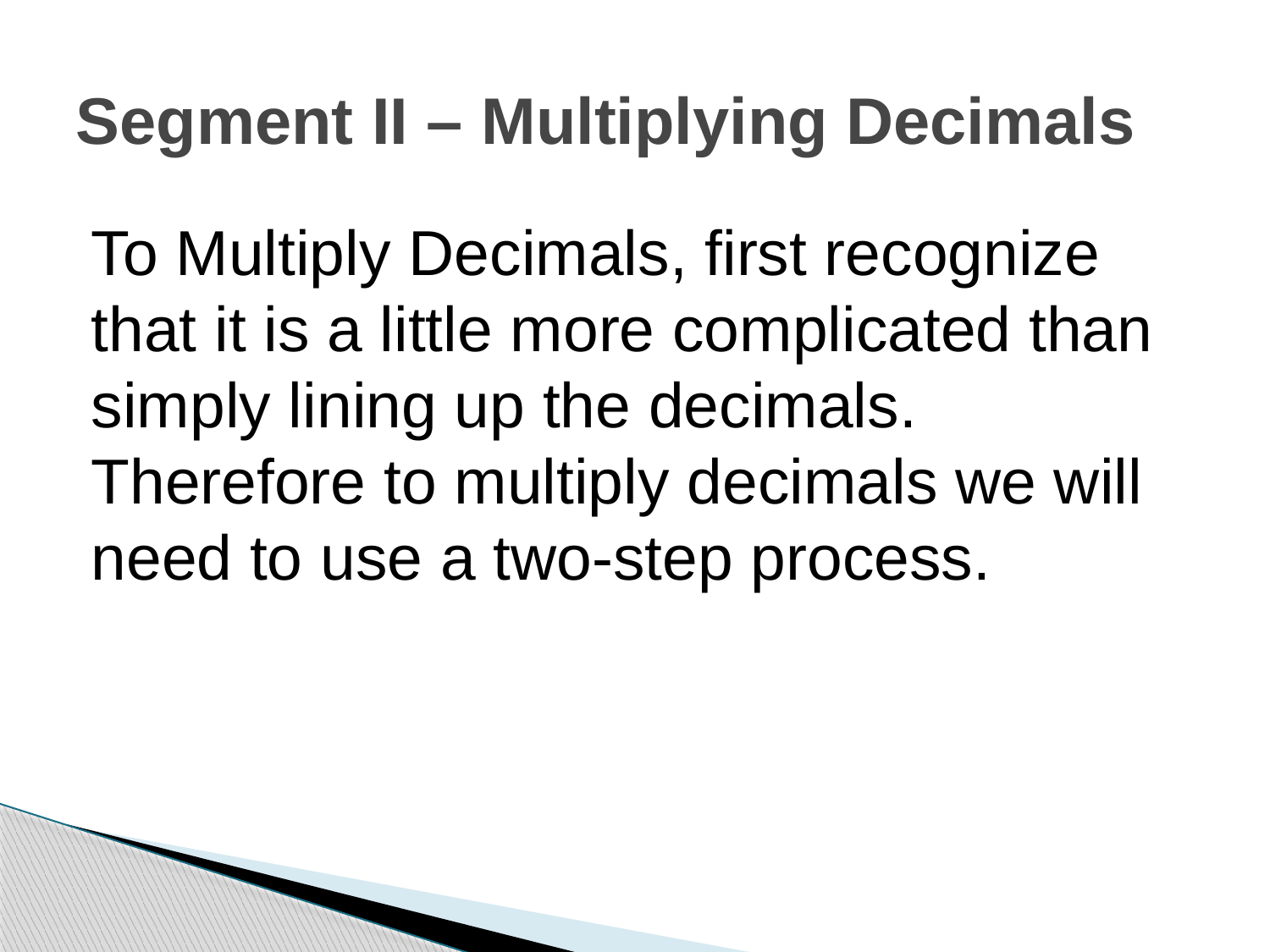

# Segment II – Multiplying Decimals
To Multiply Decimals, first recognize that it is a little more complicated than simply lining up the decimals.  Therefore to multiply decimals we will need to use a two-step process.